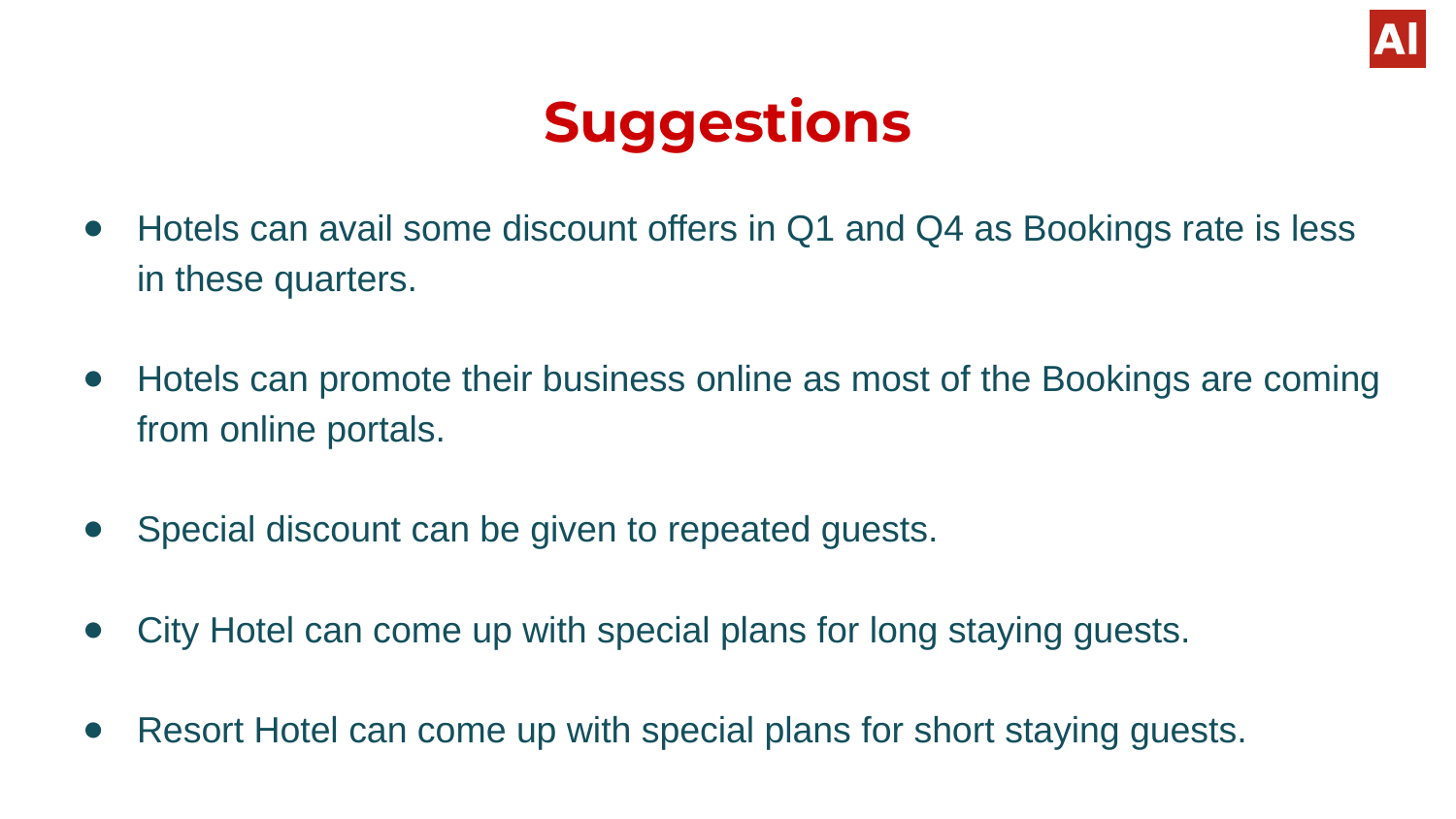

# Suggestions
Hotels can avail some discount offers in Q1 and Q4 as Bookings rate is less in these quarters.

Hotels can promote their business online as most of the Bookings are coming from online portals.

Special discount can be given to repeated guests.

City Hotel can come up with special plans for long staying guests.

Resort Hotel can come up with special plans for short staying guests.